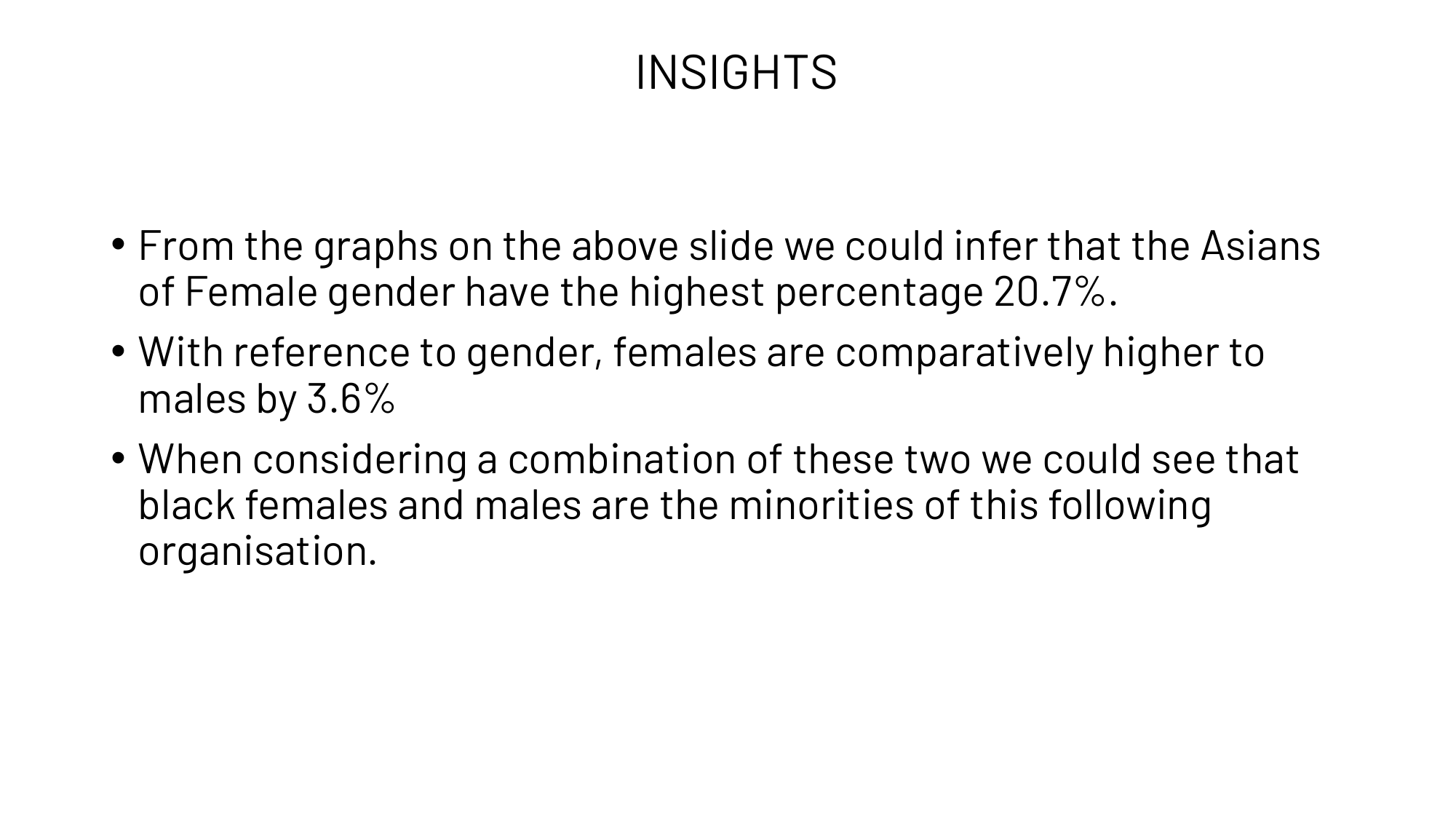

INSIGHTS
From the graphs on the above slide we could infer that the Asians of Female gender have the highest percentage 20.7%.
With reference to gender, females are comparatively higher to males by 3.6%
When considering a combination of these two we could see that black females and males are the minorities of this following organisation.